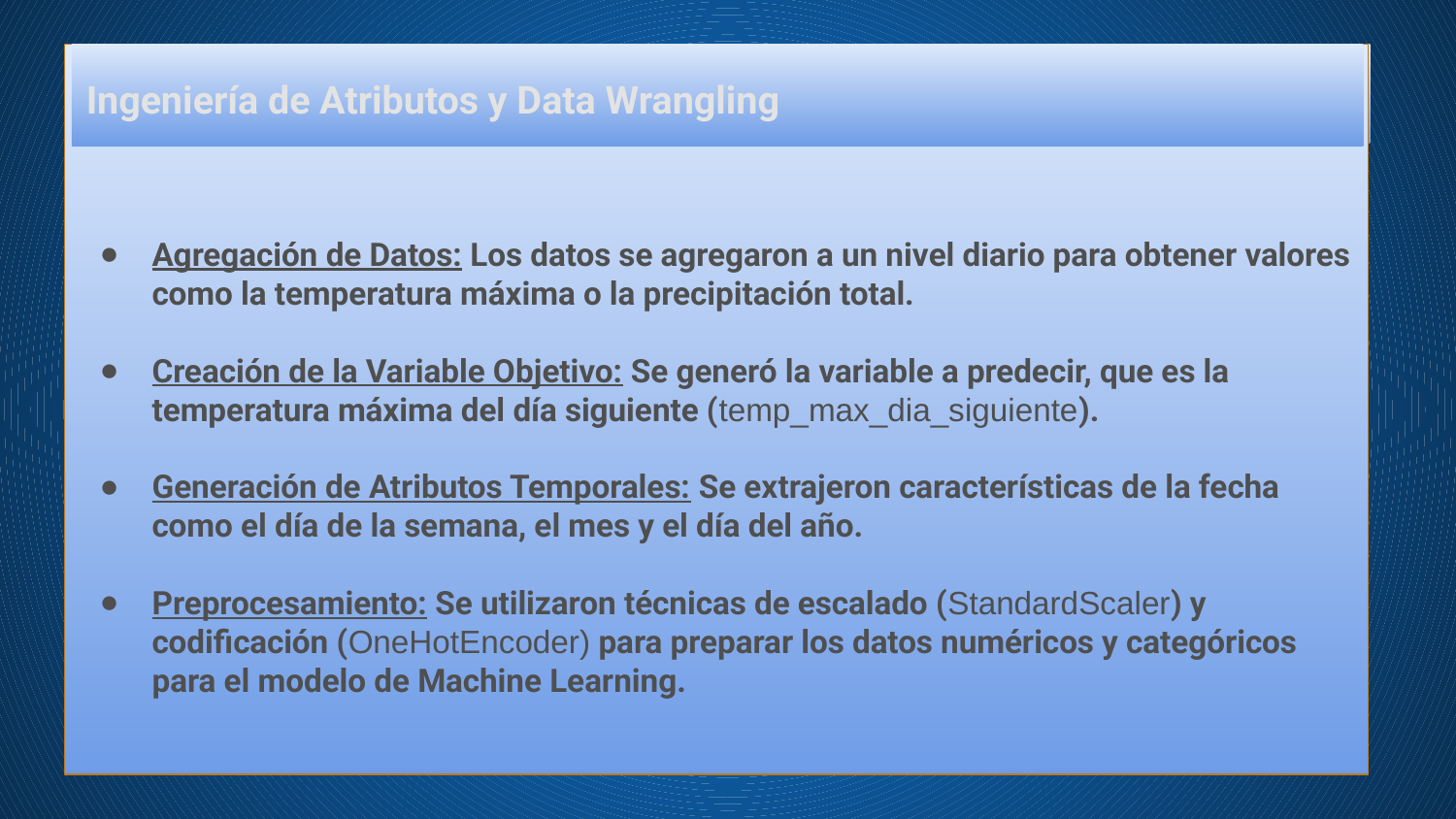

Agregación de Datos: Los datos se agregaron a un nivel diario para obtener valores como la temperatura máxima o la precipitación total.

Creación de la Variable Objetivo: Se generó la variable a predecir, que es la temperatura máxima del día siguiente (temp_max_dia_siguiente).

Generación de Atributos Temporales: Se extrajeron características de la fecha como el día de la semana, el mes y el día del año.

Preprocesamiento: Se utilizaron técnicas de escalado (StandardScaler) y codificación (OneHotEncoder) para preparar los datos numéricos y categóricos para el modelo de Machine Learning.

Ingeniería de Atributos y Data Wrangling